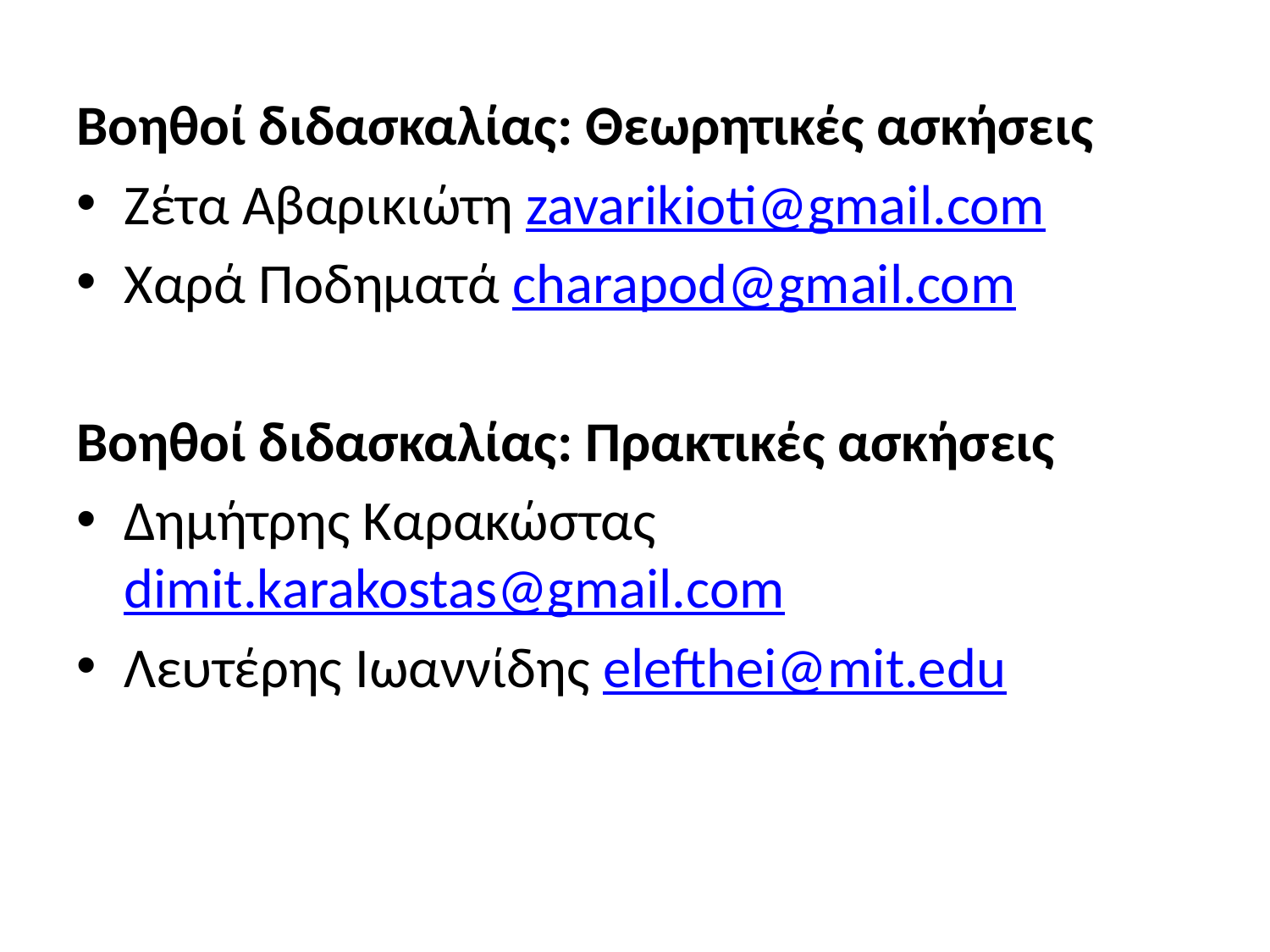

Βοηθοί διδασκαλίας: Θεωρητικές ασκήσεις
Ζέτα Αβαρικιώτη zavarikioti@gmail.com
Χαρά Ποδηματά charapod@gmail.com

Βοηθοί διδασκαλίας: Πρακτικές ασκήσεις
Δημήτρης Καρακώστας dimit.karakostas@gmail.com
Λευτέρης Ιωαννίδης elefthei@mit.edu